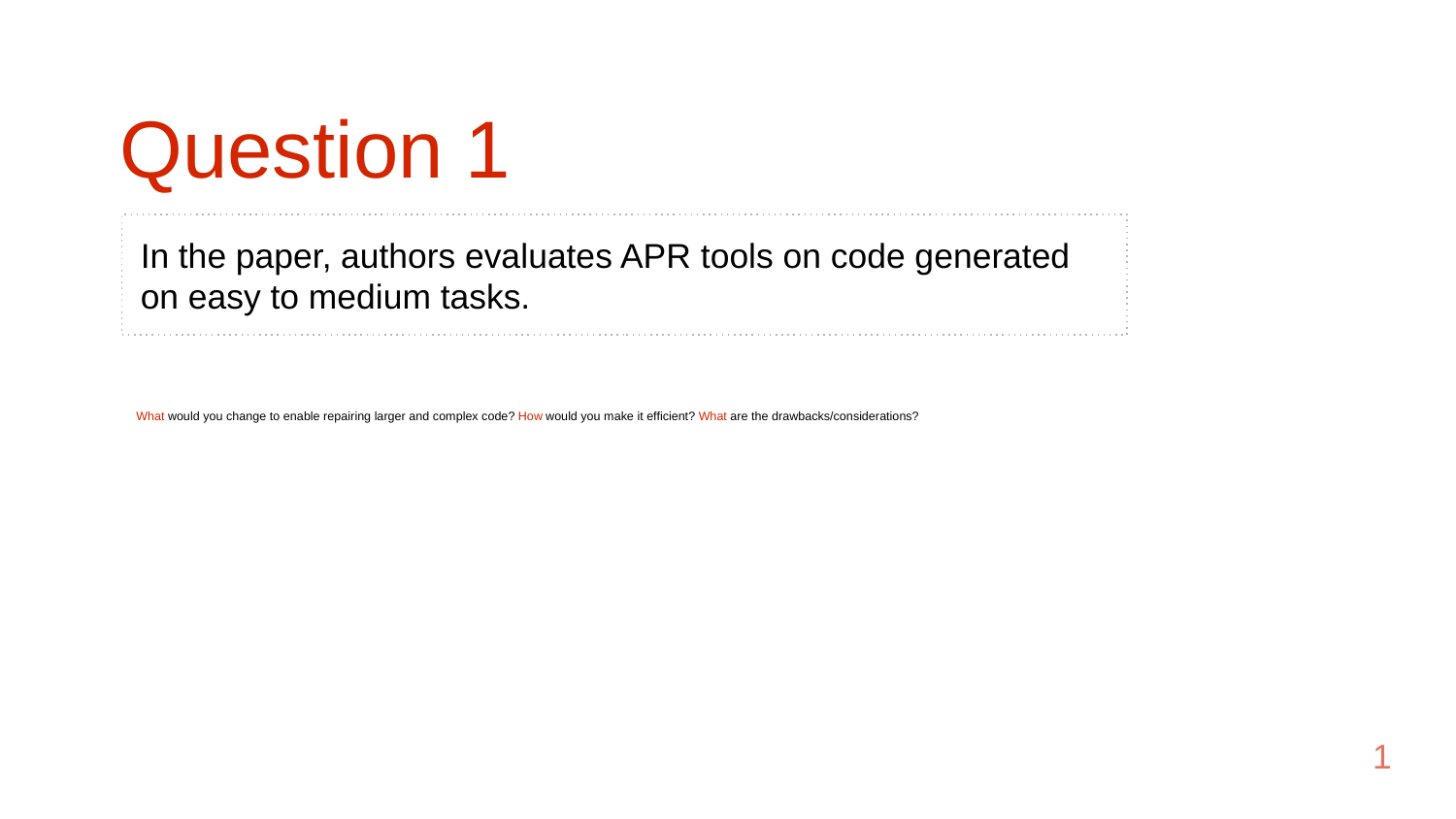

# Question 1
In the paper, authors evaluates APR tools on code generated on easy to medium tasks.
What would you change to enable repairing larger and complex code? How would you make it efficient? What are the drawbacks/considerations?

1